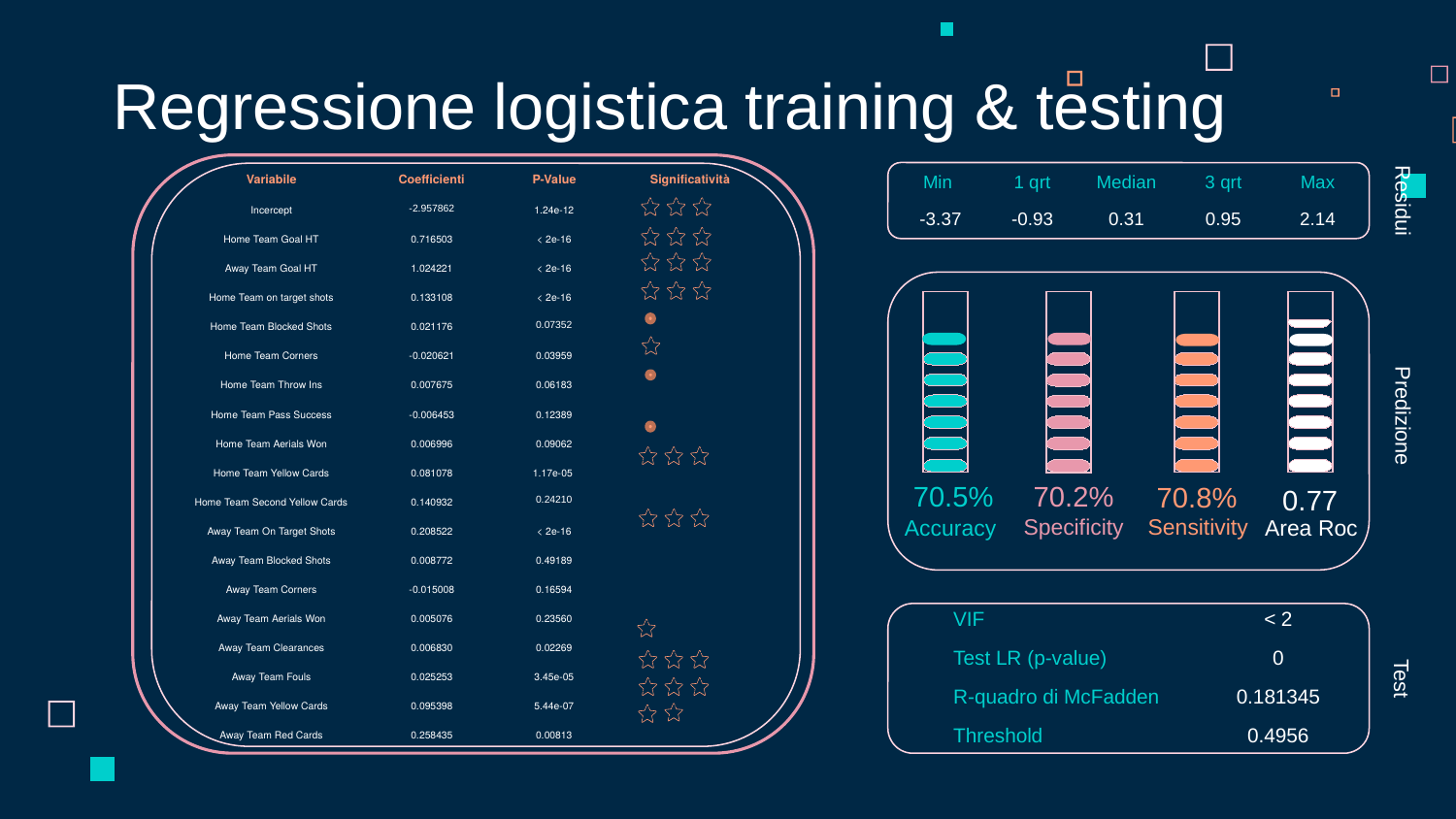

# Regressione logistica training & testing

| Variabile | Coefficienti | P-Value | Significatività |
| --- | --- | --- | --- |
| Incercept | -2.957862 | 1.24e-12 |  |
| Home Team Goal HT | 0.716503 | < 2e-16 |  |
| Away Team Goal HT | 1.024221 | < 2e-16 |  |
| Home Team on target shots | 0.133108 | < 2e-16 |  |
| Home Team Blocked Shots | 0.021176 | 0.07352 |  |
| Home Team Corners | -0.020621 | 0.03959 |  |
| Home Team Throw Ins | 0.007675 | 0.06183 |  |
| Home Team Pass Success | -0.006453 | 0.12389 |  |
| Home Team Aerials Won | 0.006996 | 0.09062 |  |
| Home Team Yellow Cards | 0.081078 | 1.17e-05 |  |
| Home Team Second Yellow Cards | 0.140932 | 0.24210 |  |
| Away Team On Target Shots | 0.208522 | < 2e-16 |  |
| Away Team Blocked Shots | 0.008772 | 0.49189 |  |
| Away Team Corners | -0.015008 | 0.16594 |  |
| Away Team Aerials Won | 0.005076 | 0.23560 |  |
| Away Team Clearances | 0.006830 | 0.02269 |  |
| Away Team Fouls | 0.025253 | 3.45e-05 |  |
| Away Team Yellow Cards | 0.095398 | 5.44e-07 |  |
| Away Team Red Cards | 0.258435 | 0.00813 |  |

| Min | 1 qrt | Median | 3 qrt | Max |
| --- | --- | --- | --- | --- |
| -3.37 | -0.93 | 0.31 | 0.95 | 2.14 |
Residui

Predizione

70.2%
70.5%
70.8%
0.77
Specificity
Sensitivity
Accuracy
Area Roc

| VIF | < 2 |
| --- | --- |
| Test LR (p-value) | 0 |
| R-quadro di McFadden | 0.181345 |
| Threshold | 0.4956 |

Test